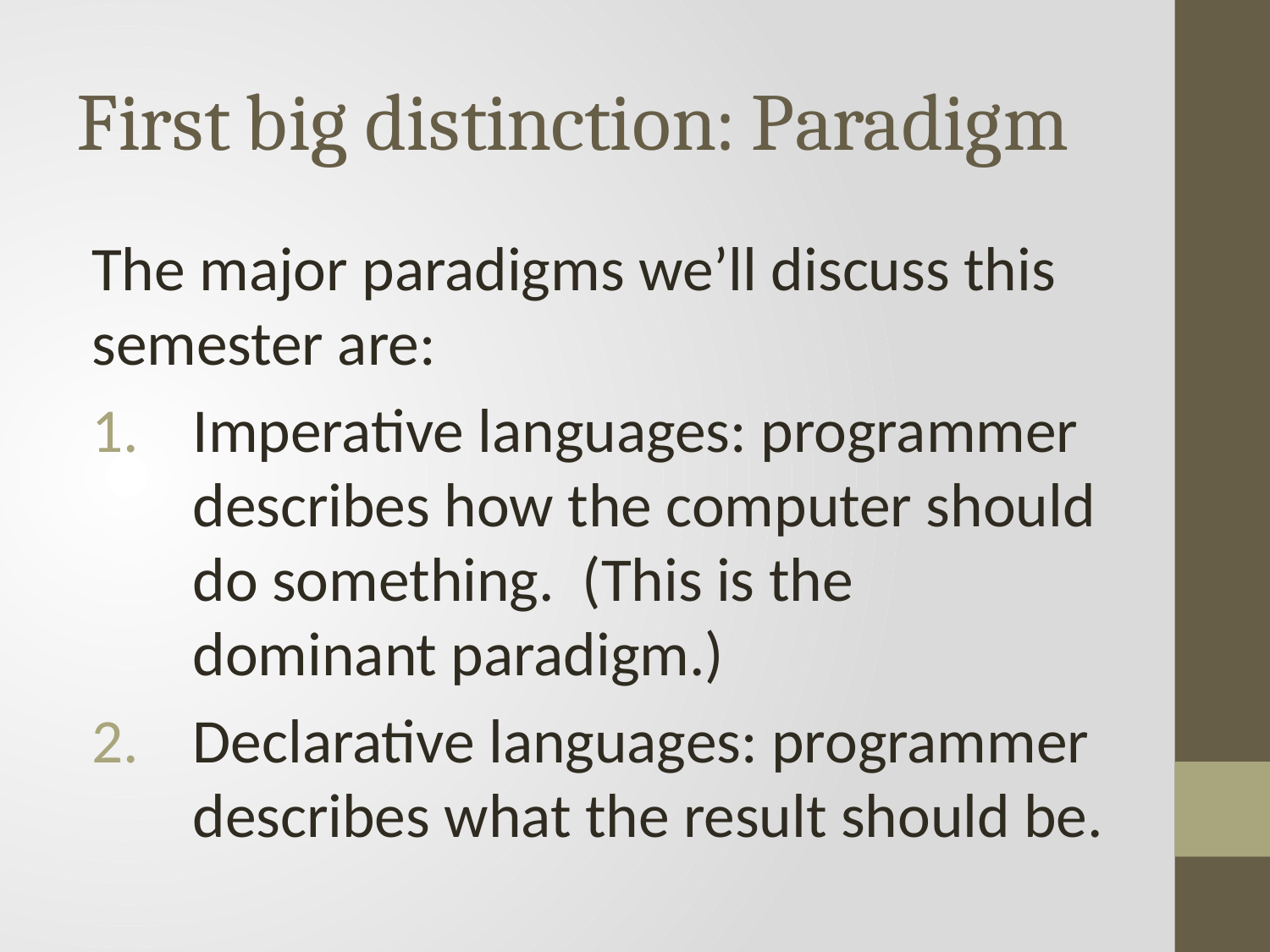

# First big distinction: Paradigm
The major paradigms we’ll discuss this semester are:
Imperative languages: programmer describes how the computer should do something.  (This is the dominant paradigm.)
Declarative languages: programmer describes what the result should be.